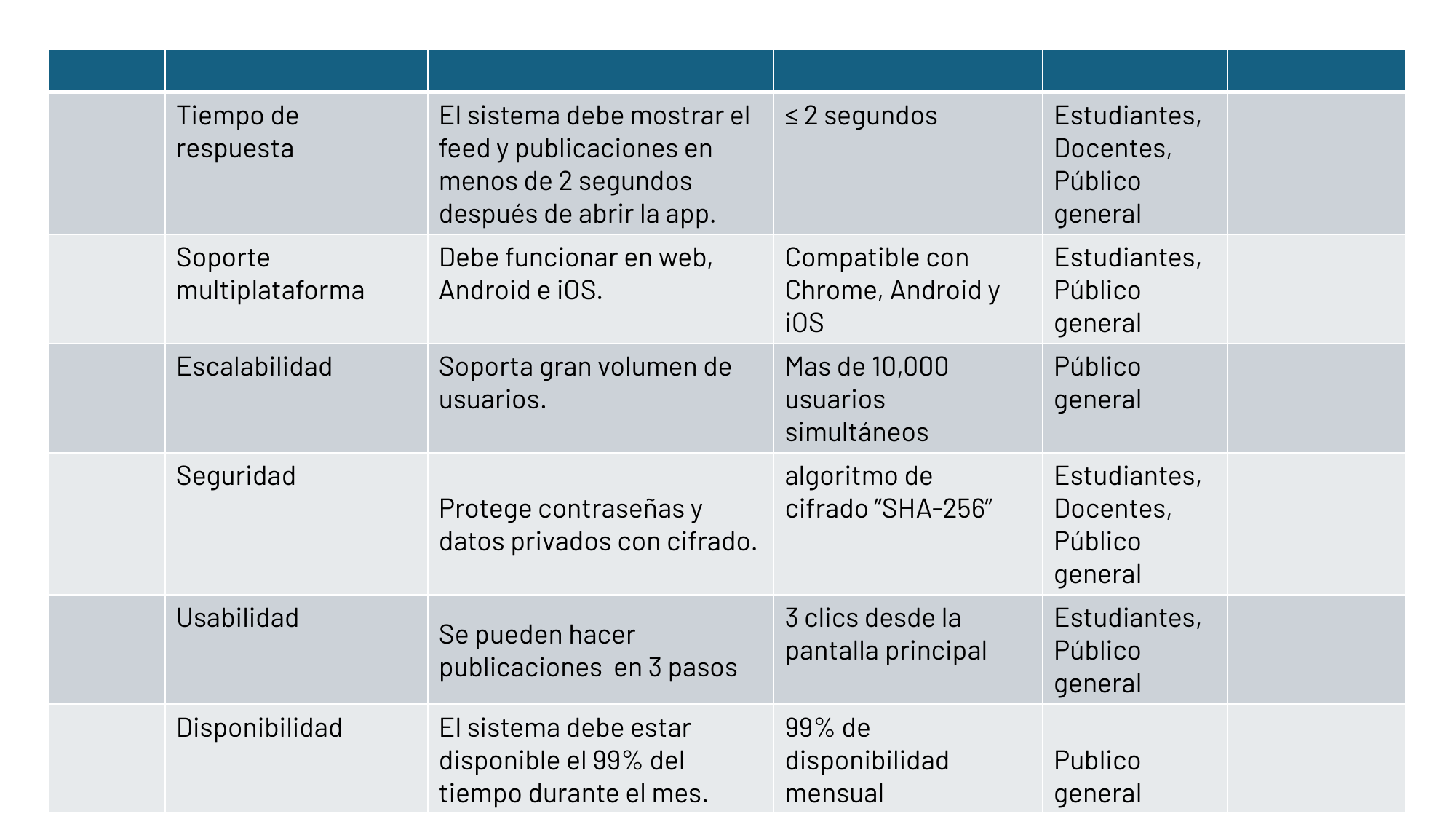

|  |  |  |  |  |  |
| --- | --- | --- | --- | --- | --- |
|  | Tiempo de respuesta | El sistema debe mostrar el feed y publicaciones en menos de 2 segundos después de abrir la app. | ≤ 2 segundos | Estudiantes, Docentes, Público general |  |
|  | Soporte multiplataforma | Debe funcionar en web, Android e iOS. | Compatible con Chrome, Android y iOS | Estudiantes, Público general |  |
|  | Escalabilidad | Soporta gran volumen de usuarios. | Mas de 10,000 usuarios simultáneos | Público general |  |
|  | Seguridad | Protege contraseñas y datos privados con cifrado. | algoritmo de cifrado ”SHA-256” | Estudiantes, Docentes, Público general |  |
|  | Usabilidad | Se pueden hacer publicaciones en 3 pasos | 3 clics desde la pantalla principal | Estudiantes, Público general |  |
|  | Disponibilidad | El sistema debe estar disponible el 99% del tiempo durante el mes. | 99% de disponibilidad mensual | Publico general |  |